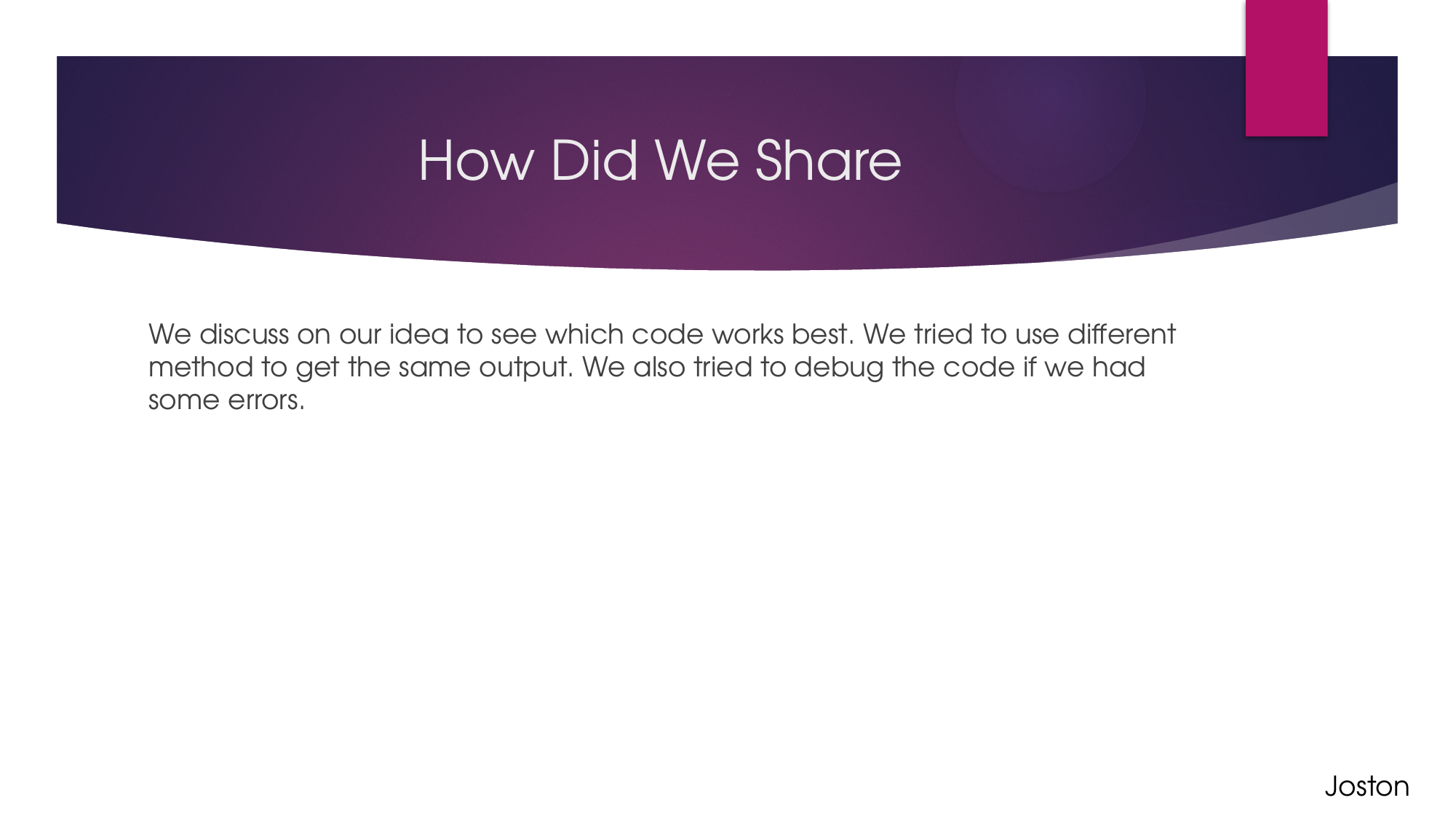

# How Did We Share
We discuss on our idea to see which code works best. We tried to use different method to get the same output. We also tried to debug the code if we had some errors.
Joston